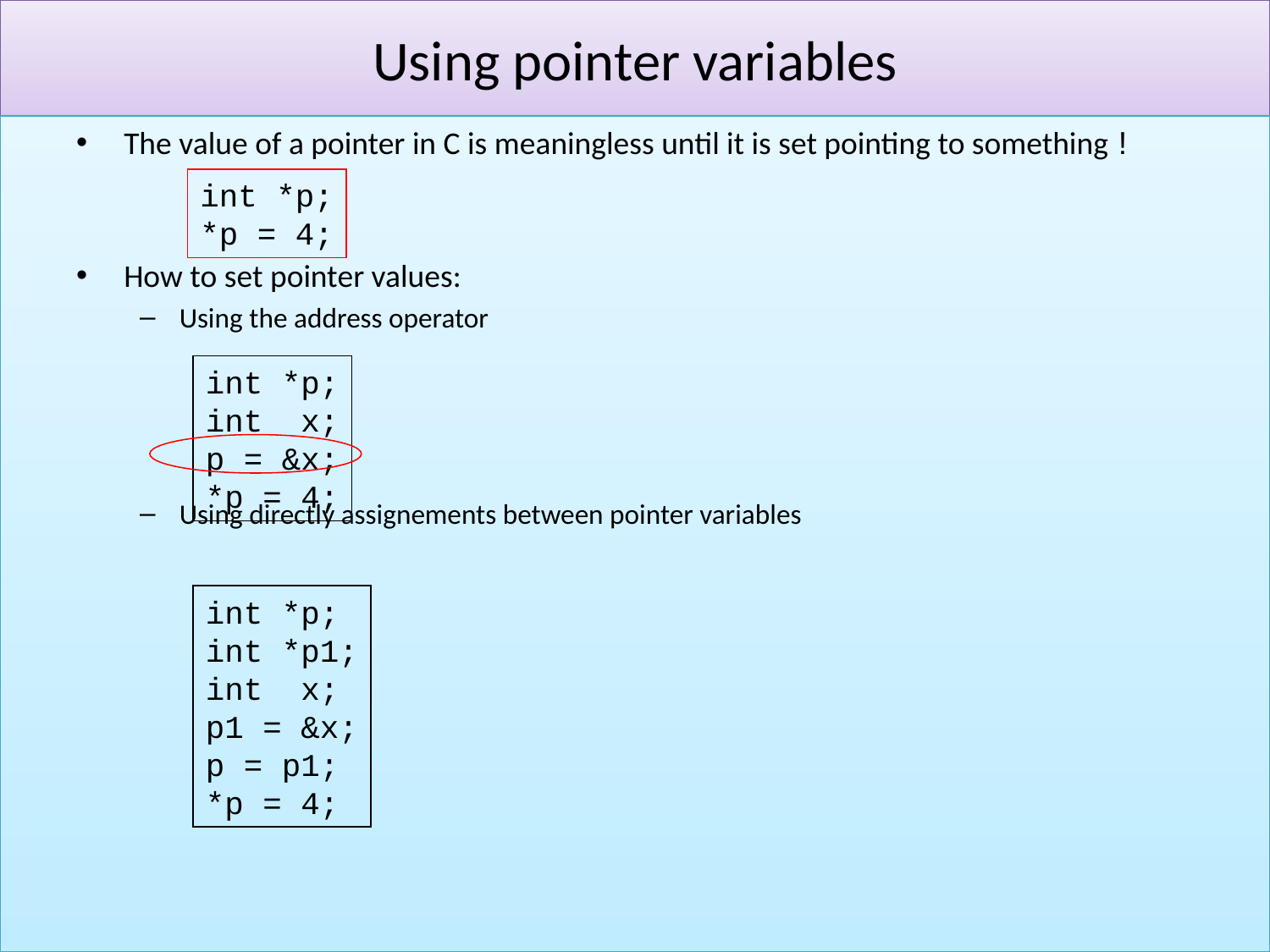

# Using pointer variables

The value of a pointer in C is meaningless until it is set pointing to something !

How to set pointer values:
Using the address operator

Using directly assignements between pointer variables

int *p;
*p = 4;
int *p;
int  x;
p = &x;
*p = 4;

int *p;
int *p1;
int  x;
p1 = &x;
p = p1;
*p = 4;